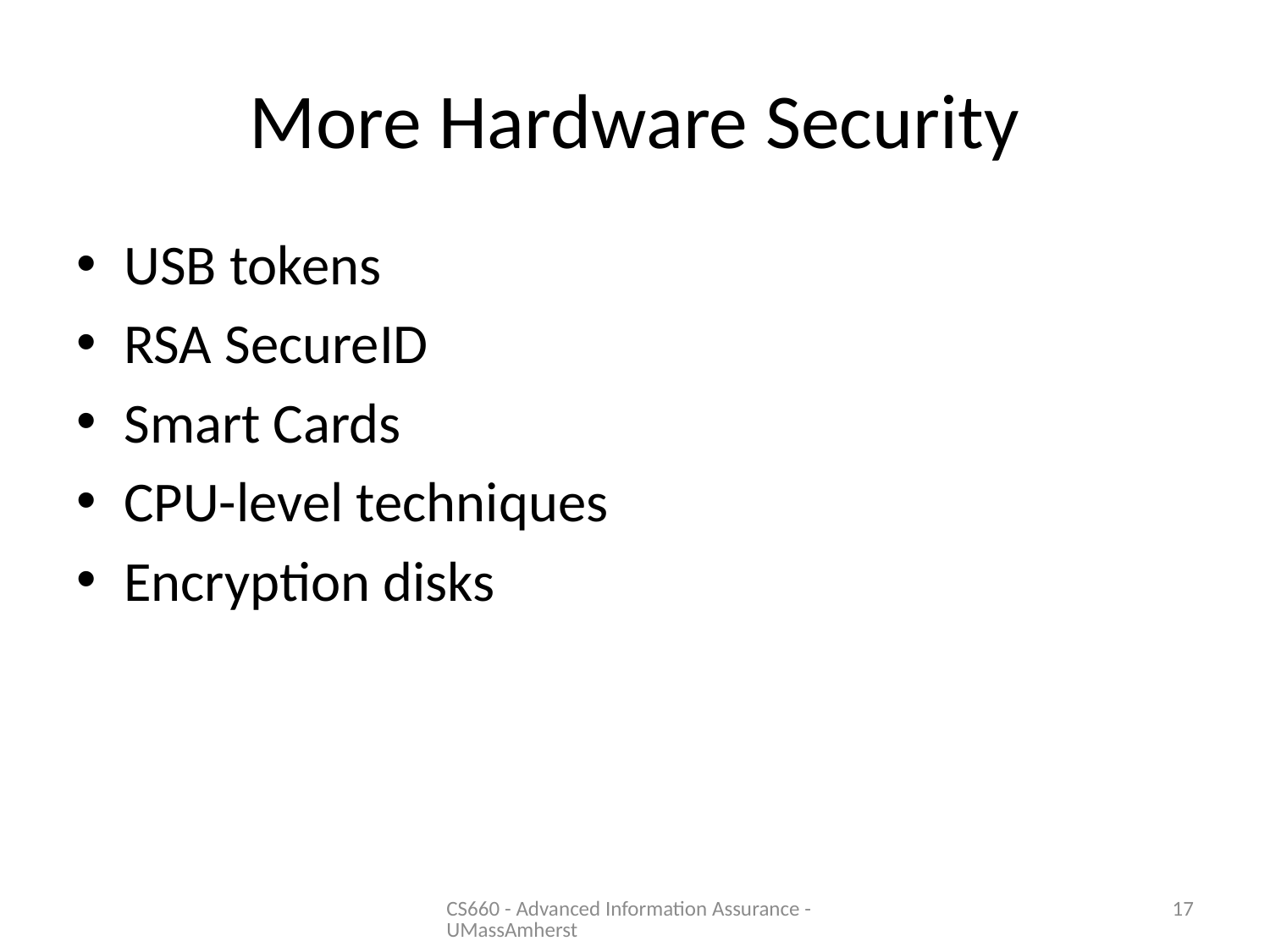

# More Hardware Security
USB tokens
RSA SecureID
Smart Cards
CPU-level techniques
Encryption disks

CS660 - Advanced Information Assurance - UMassAmherst
17